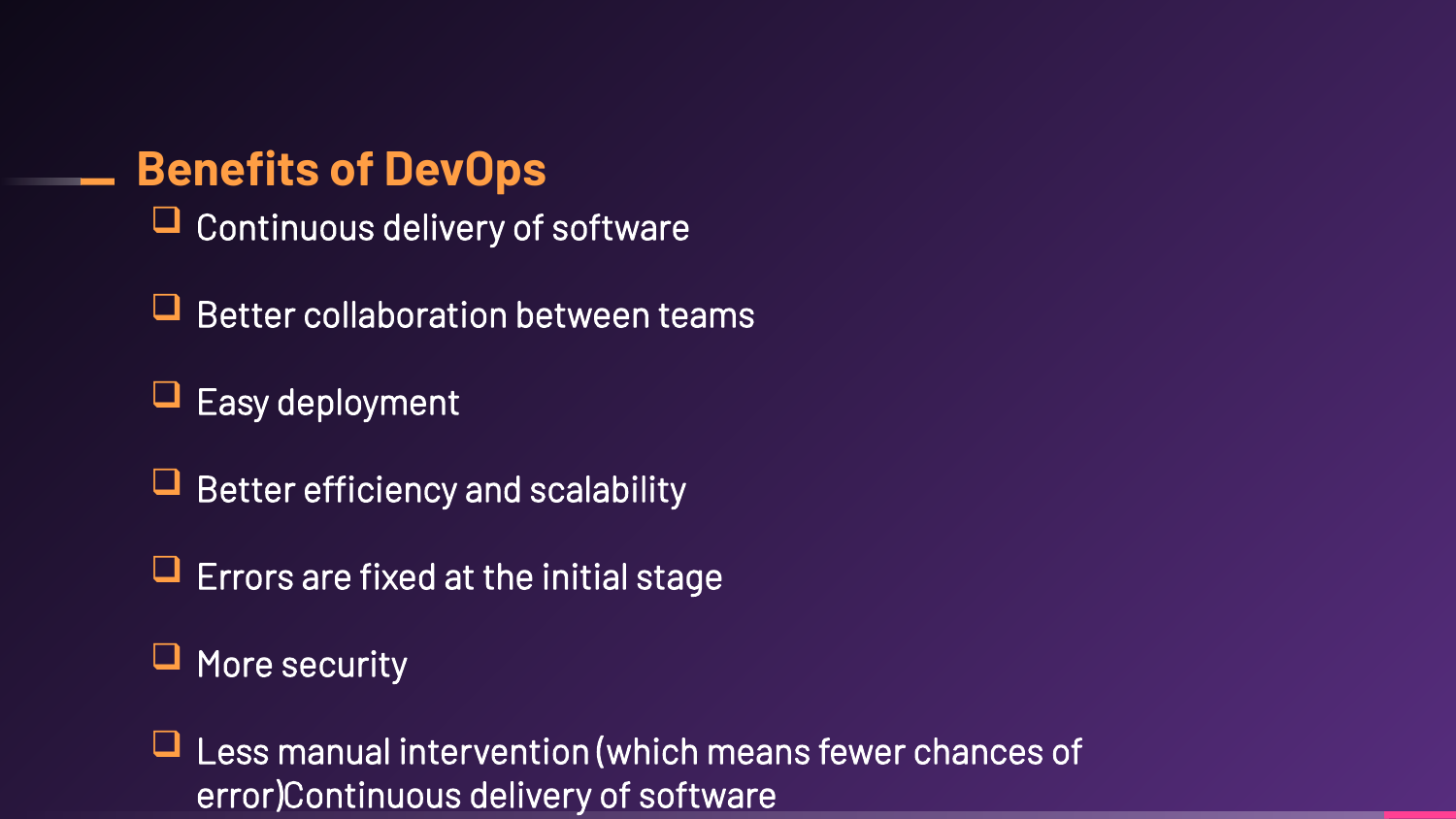

# Benefits of DevOps
Continuous delivery of software

Better collaboration between teams

Easy deployment

Better efficiency and scalability

Errors are fixed at the initial stage

More security

Less manual intervention (which means fewer chances of error)Continuous delivery of software

18